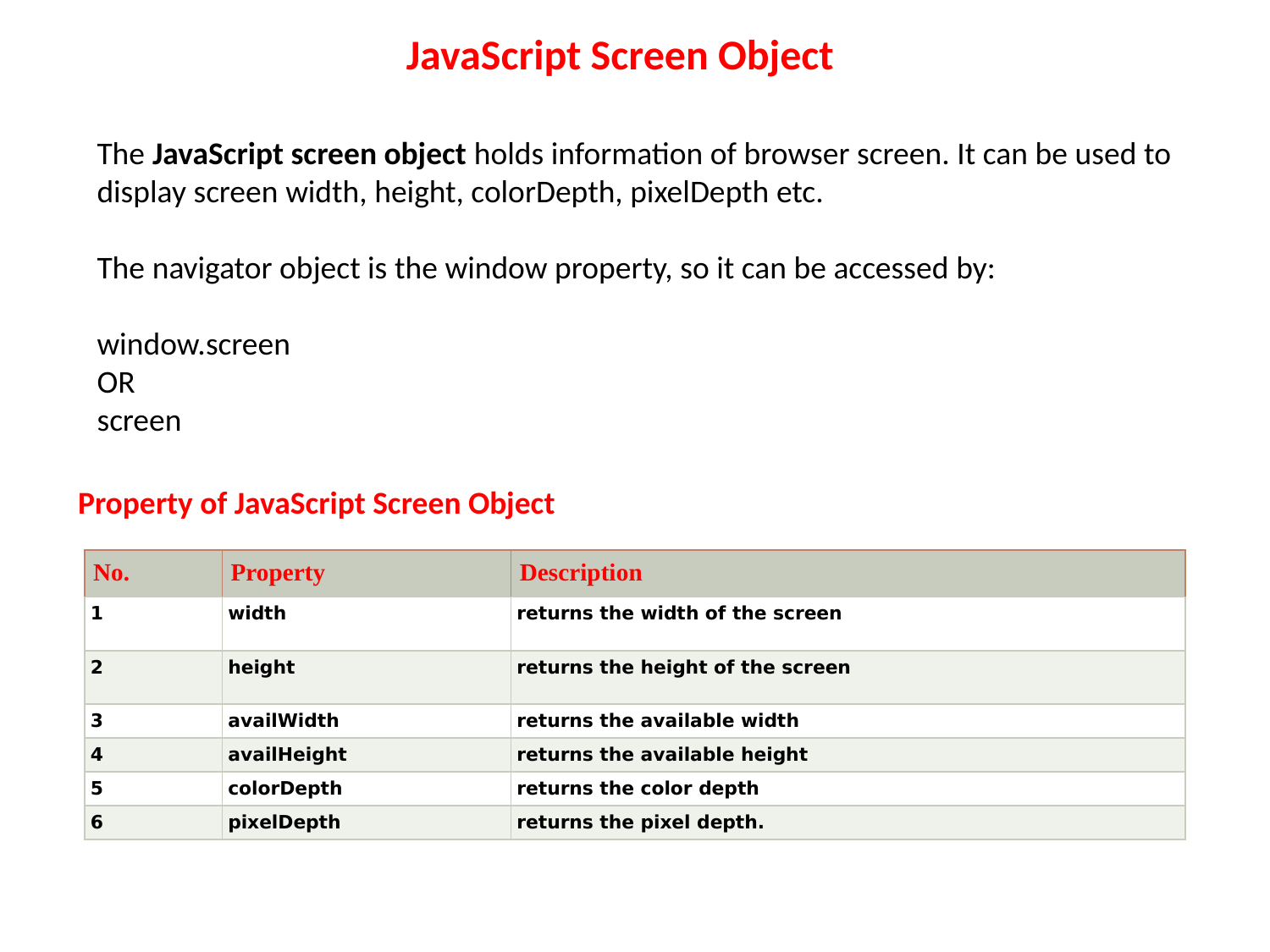

JavaScript Screen Object
The JavaScript screen object holds information of browser screen. It can be used to display screen width, height, colorDepth, pixelDepth etc.

The navigator object is the window property, so it can be accessed by:

window.screen
OR
screen
Property of JavaScript Screen Object
| No. | Property | Description |
| --- | --- | --- |
| 1 | width | returns the width of the screen |
| 2 | height | returns the height of the screen |
| 3 | availWidth | returns the available width |
| 4 | availHeight | returns the available height |
| 5 | colorDepth | returns the color depth |
| 6 | pixelDepth | returns the pixel depth. |